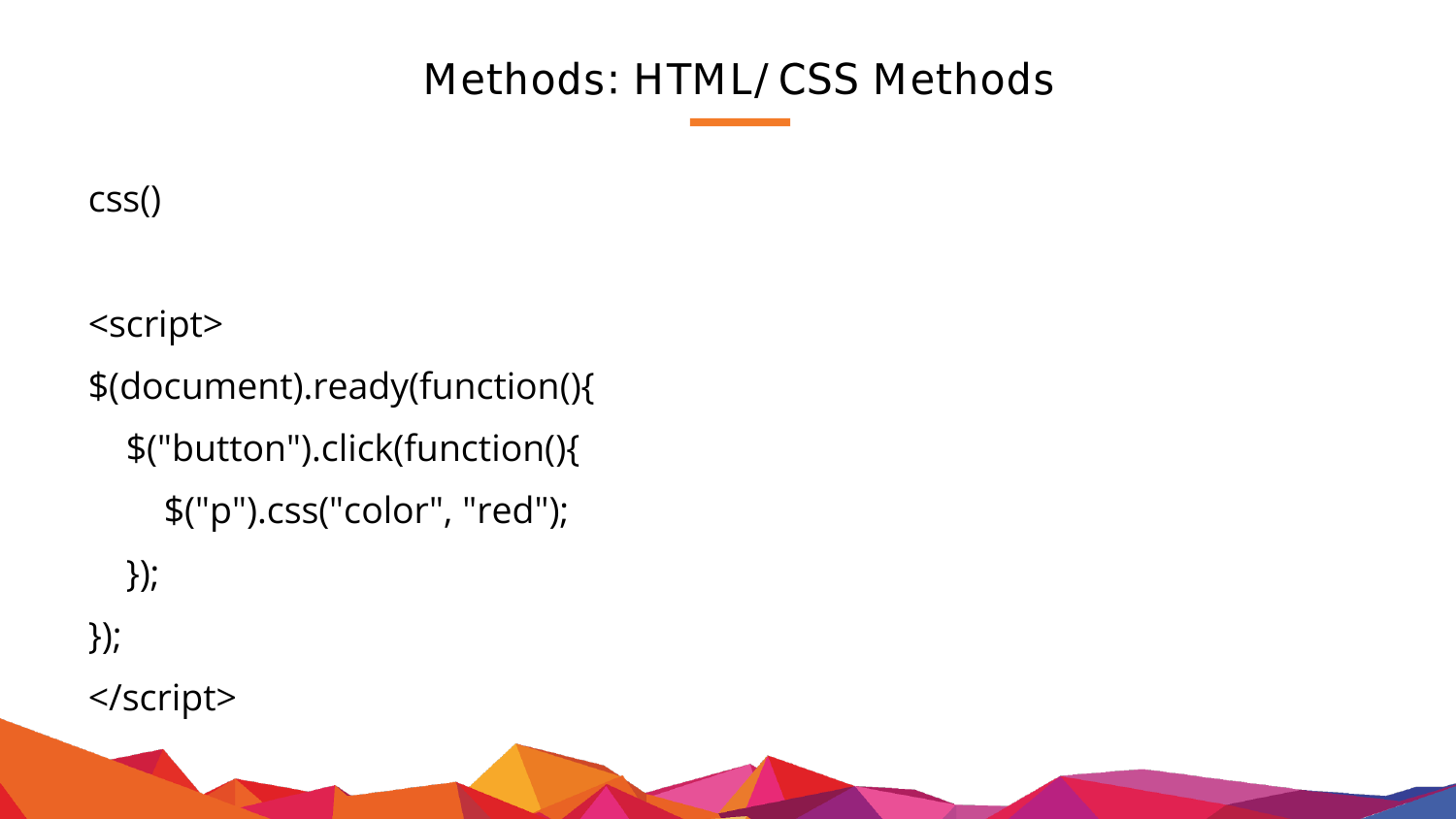

# Methods: HTML/CSS Methods
css()

<script>
$(document).ready(function(){
    $("button").click(function(){
        $("p").css("color", "red");
    });
});
</script>